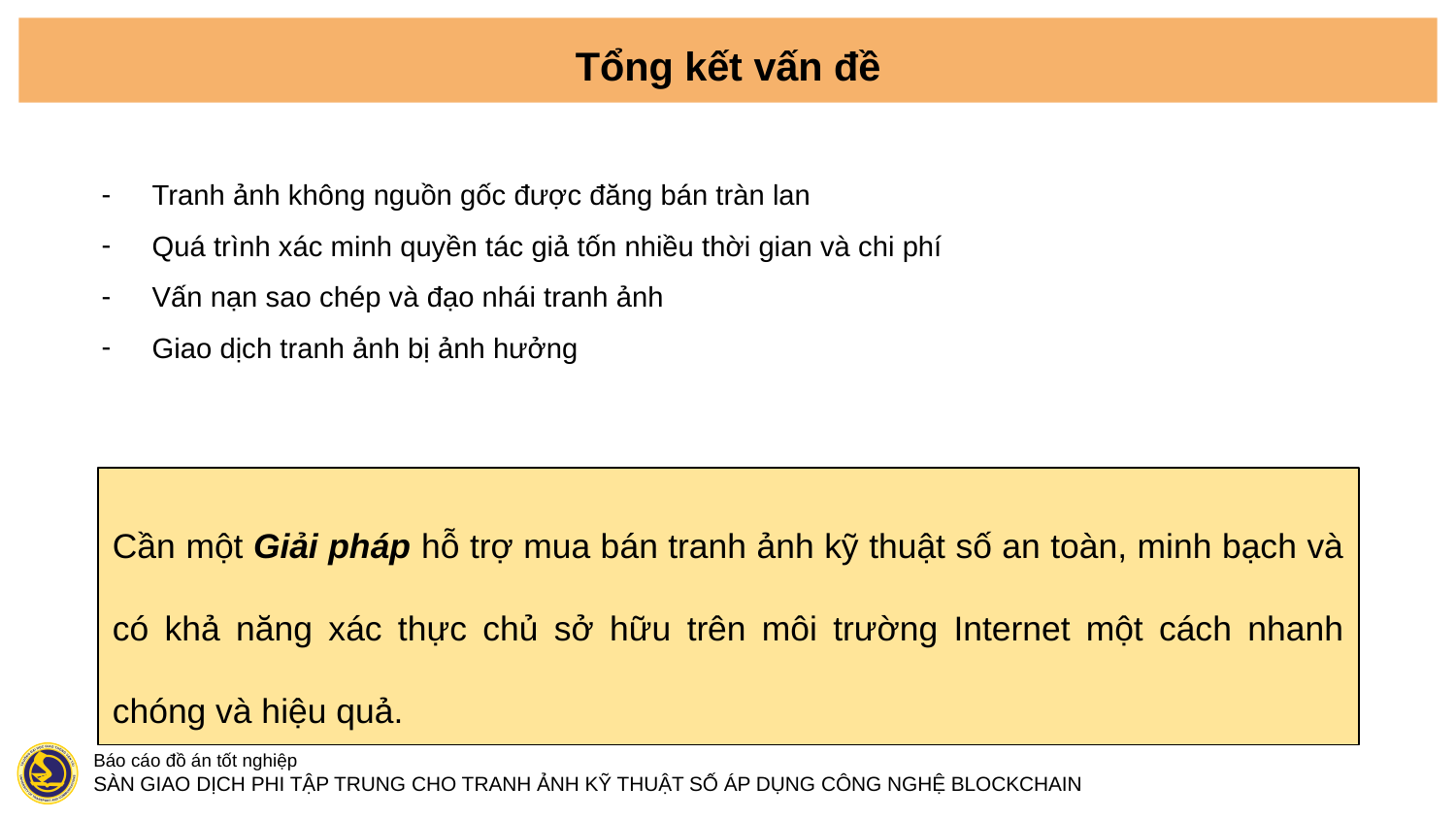

Tổng kết vấn đề
Tranh ảnh không nguồn gốc được đăng bán tràn lan
Quá trình xác minh quyền tác giả tốn nhiều thời gian và chi phí
Vấn nạn sao chép và đạo nhái tranh ảnh
Giao dịch tranh ảnh bị ảnh hưởng
Cần một Giải pháp hỗ trợ mua bán tranh ảnh kỹ thuật số an toàn, minh bạch và có khả năng xác thực chủ sở hữu trên môi trường Internet một cách nhanh chóng và hiệu quả.